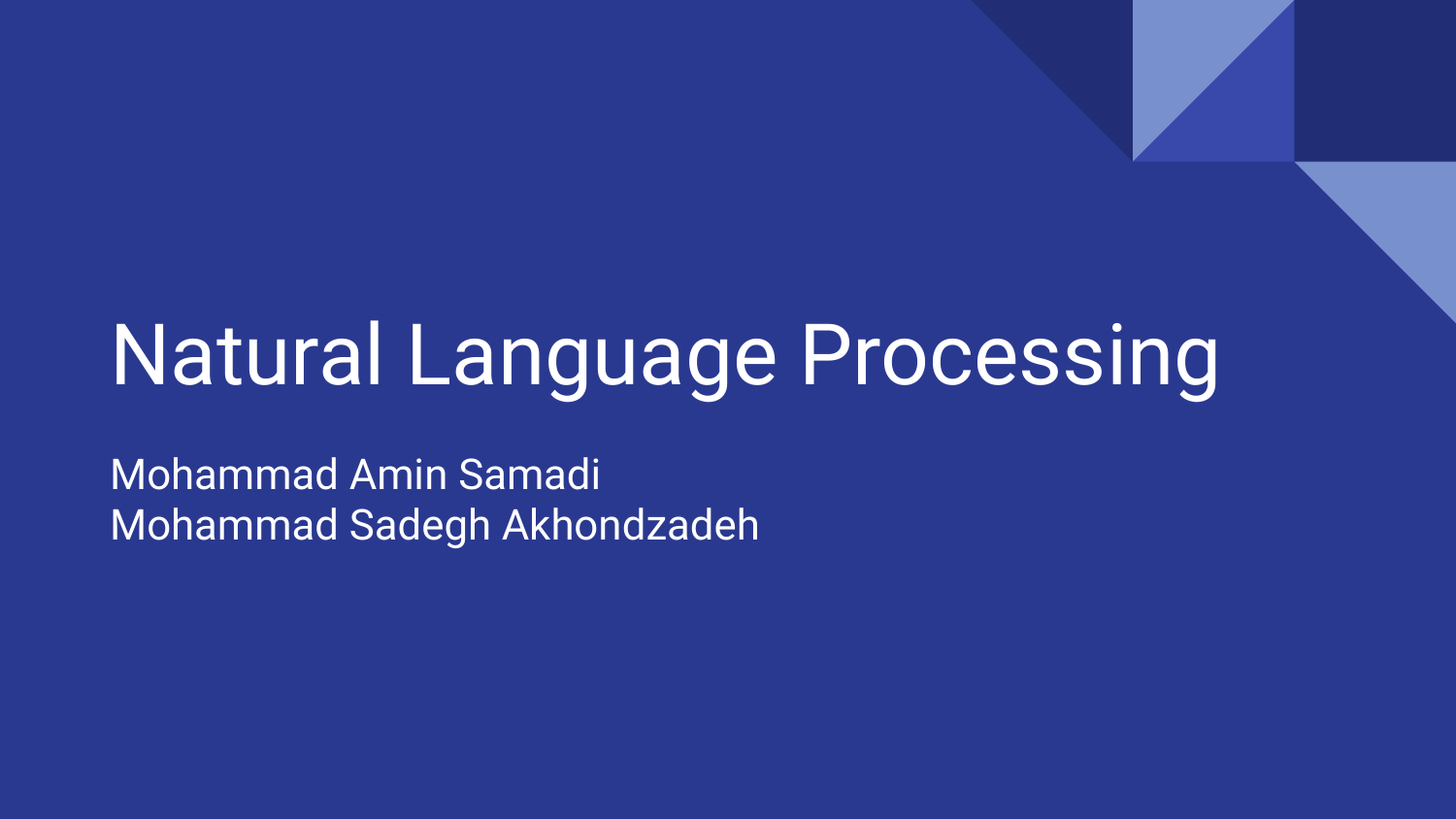

# Natural Language Processing
Mohammad Amin Samadi
Mohammad Sadegh Akhondzadeh